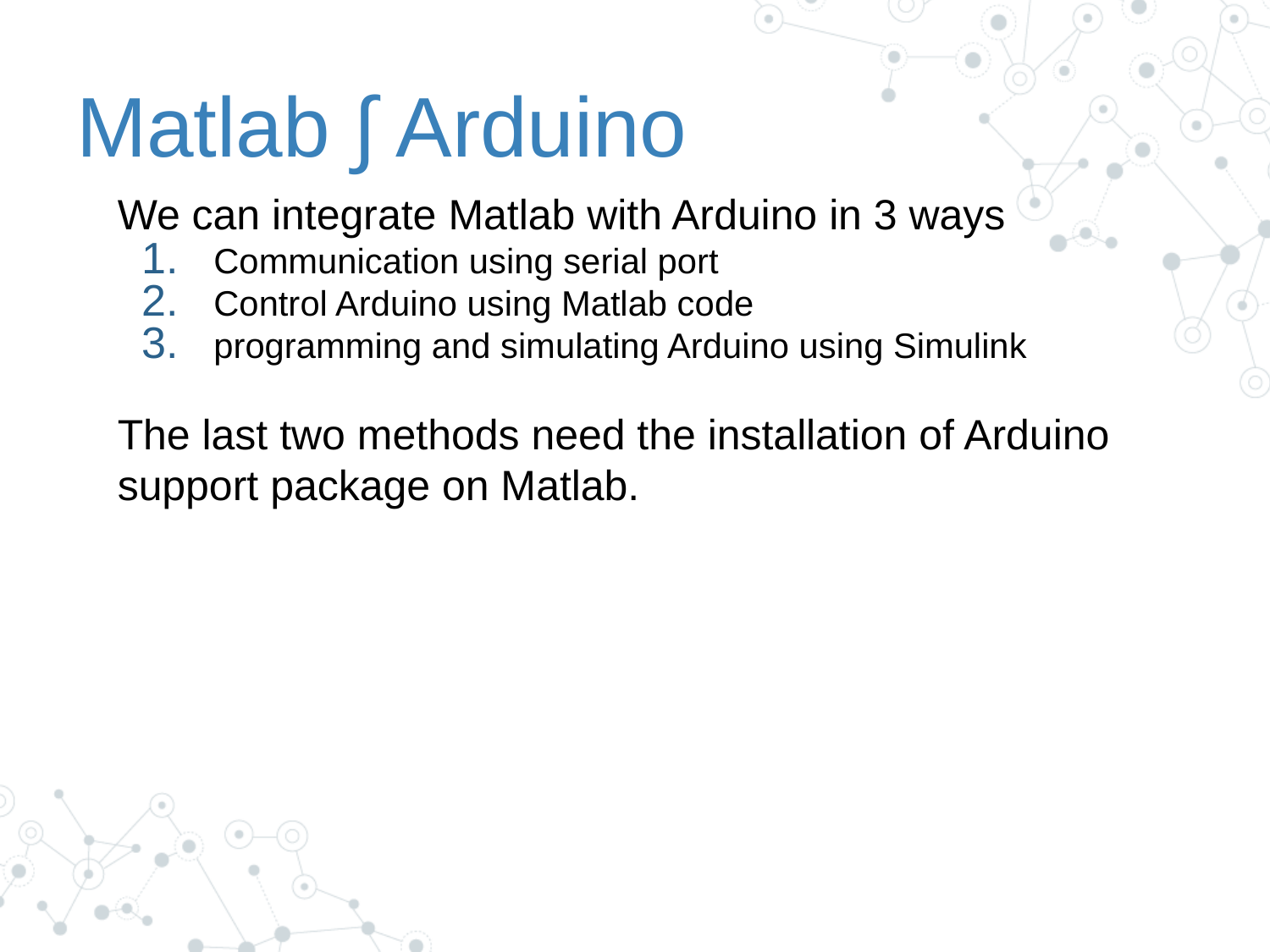

Matlab ∫󠆗 Arduino
We can integrate Matlab with Arduino in 3 ways
Communication using serial port
Control Arduino using Matlab code
programming and simulating Arduino using Simulink

The last two methods need the installation of Arduino support package on Matlab.